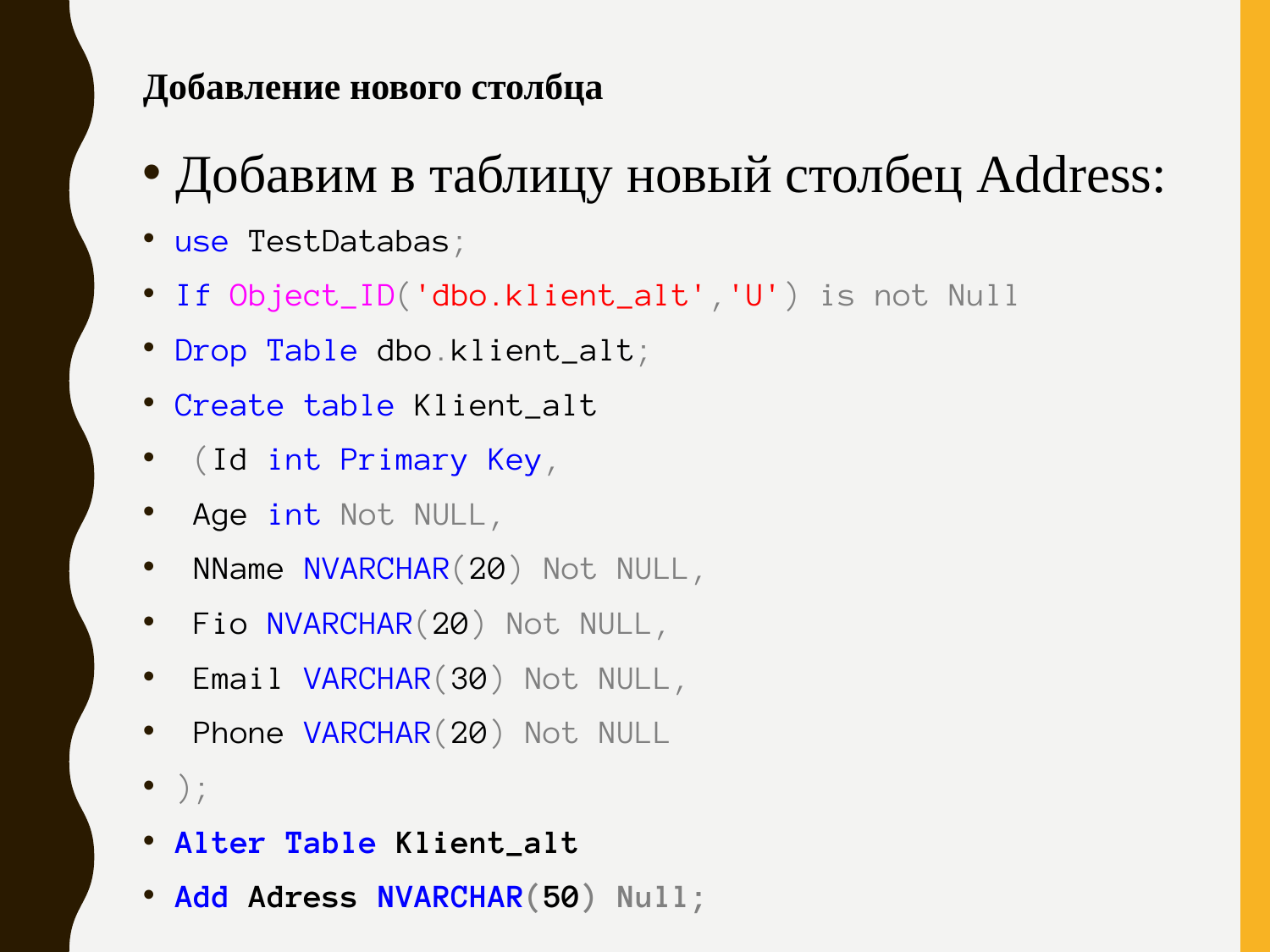

# Добавление нового столбца
Добавим в таблицу новый столбец Address:
use TestDatabas;
If Object_ID('dbo.klient_alt','U') is not Null
Drop Table dbo.klient_alt;
Create table Klient_alt
 (Id int Primary Key,
 Age int Not NULL,
 NName NVARCHAR(20) Not NULL,
 Fio NVARCHAR(20) Not NULL,
 Email VARCHAR(30) Not NULL,
 Phone VARCHAR(20) Not NULL
);
Alter Table Klient_alt
Add Adress NVARCHAR(50) Null;